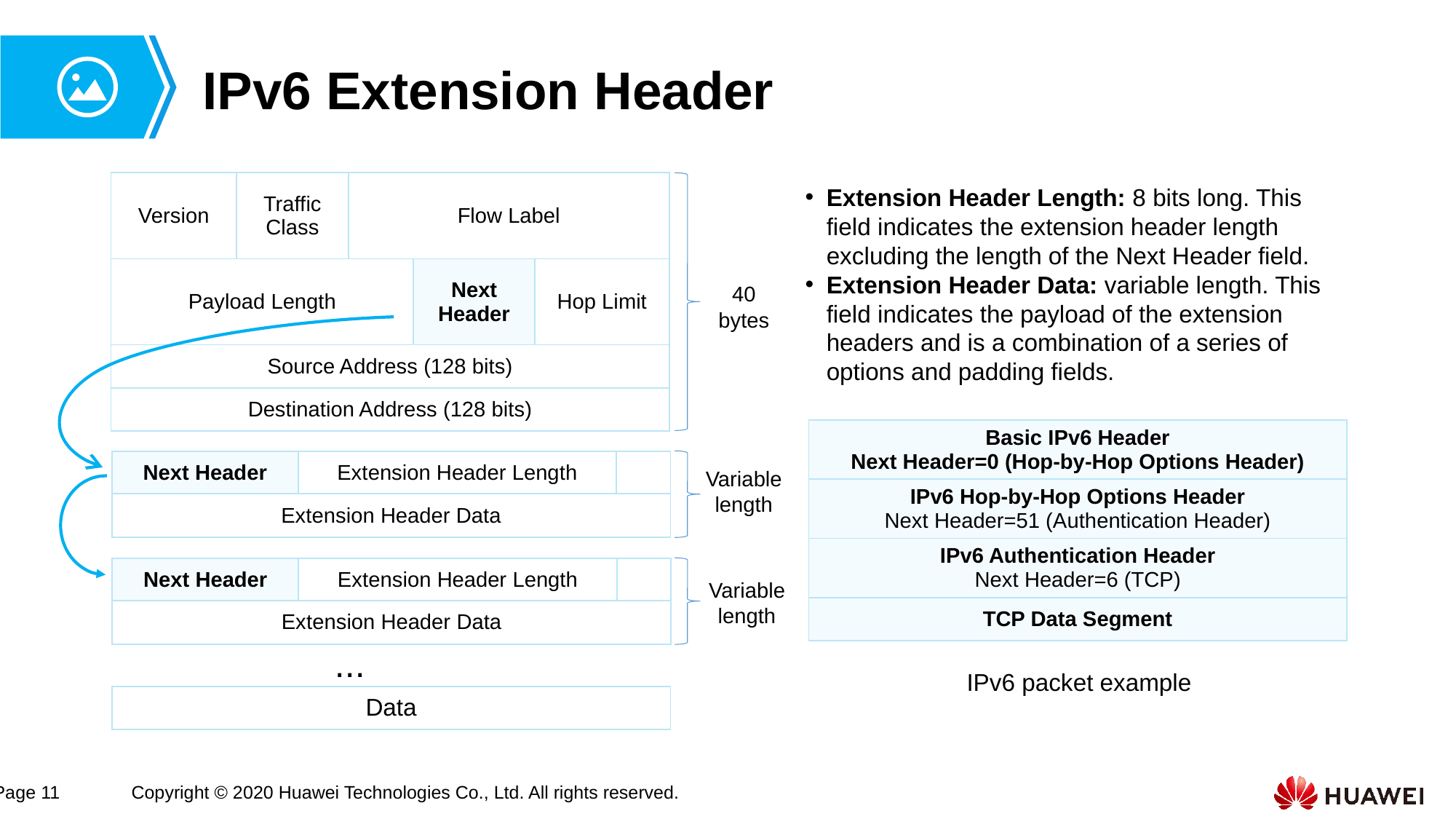

# IPv6 Extension Header

| Version | Traffic Class | Flow Label |  |  |
| --- | --- | --- | --- | --- |
| Payload Length |  |  | Next Header | Hop Limit |
| Source Address (128 bits) |  |  |  |  |
| Destination Address (128 bits) |  |  |  |  |
Extension Header Length: 8 bits long. This field indicates the extension header length excluding the length of the Next Header field.
Extension Header Data: variable length. This field indicates the payload of the extension headers and is a combination of a series of options and padding fields.
40
bytes

| Basic IPv6 Header Next Header=0 (Hop-by-Hop Options Header) |
| --- |
| IPv6 Hop-by-Hop Options Header Next Header=51 (Authentication Header) |
| IPv6 Authentication Header Next Header=6 (TCP) |
| TCP Data Segment |

| Next Header | Extension Header Length |  |
| --- | --- | --- |
| Extension Header Data |  |  |
Variable
length

| Next Header | Extension Header Length |  |
| --- | --- | --- |
| Extension Header Data |  |  |
Variable
length
...
IPv6 packet example
| Data |
| --- |